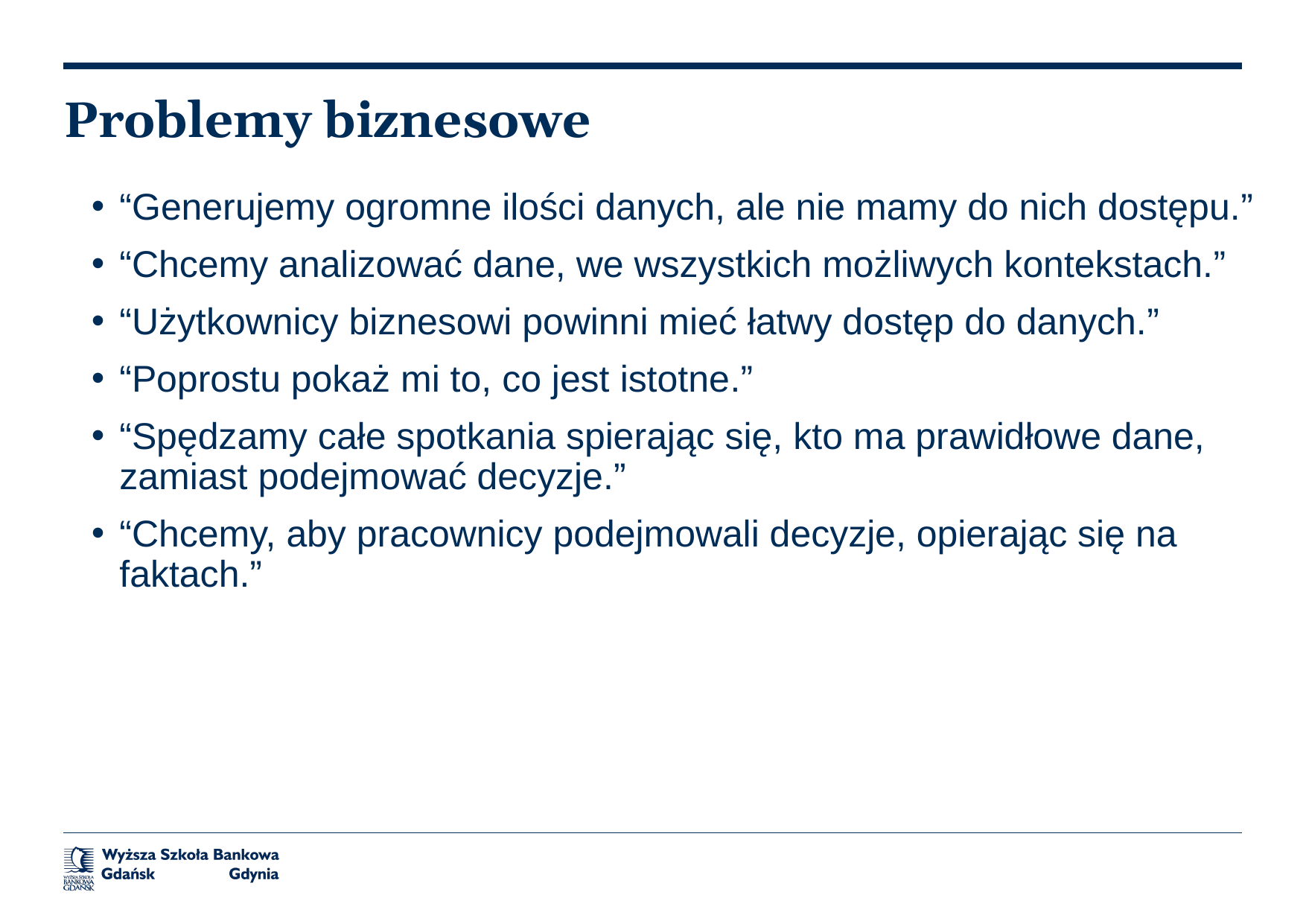

# Problemy biznesowe
“Generujemy ogromne ilości danych, ale nie mamy do nich dostępu.”
“Chcemy analizować dane, we wszystkich możliwych kontekstach.”
“Użytkownicy biznesowi powinni mieć łatwy dostęp do danych.”
“Poprostu pokaż mi to, co jest istotne.”
“Spędzamy całe spotkania spierając się, kto ma prawidłowe dane, zamiast podejmować decyzje.”
“Chcemy, aby pracownicy podejmowali decyzje, opierając się na faktach.”